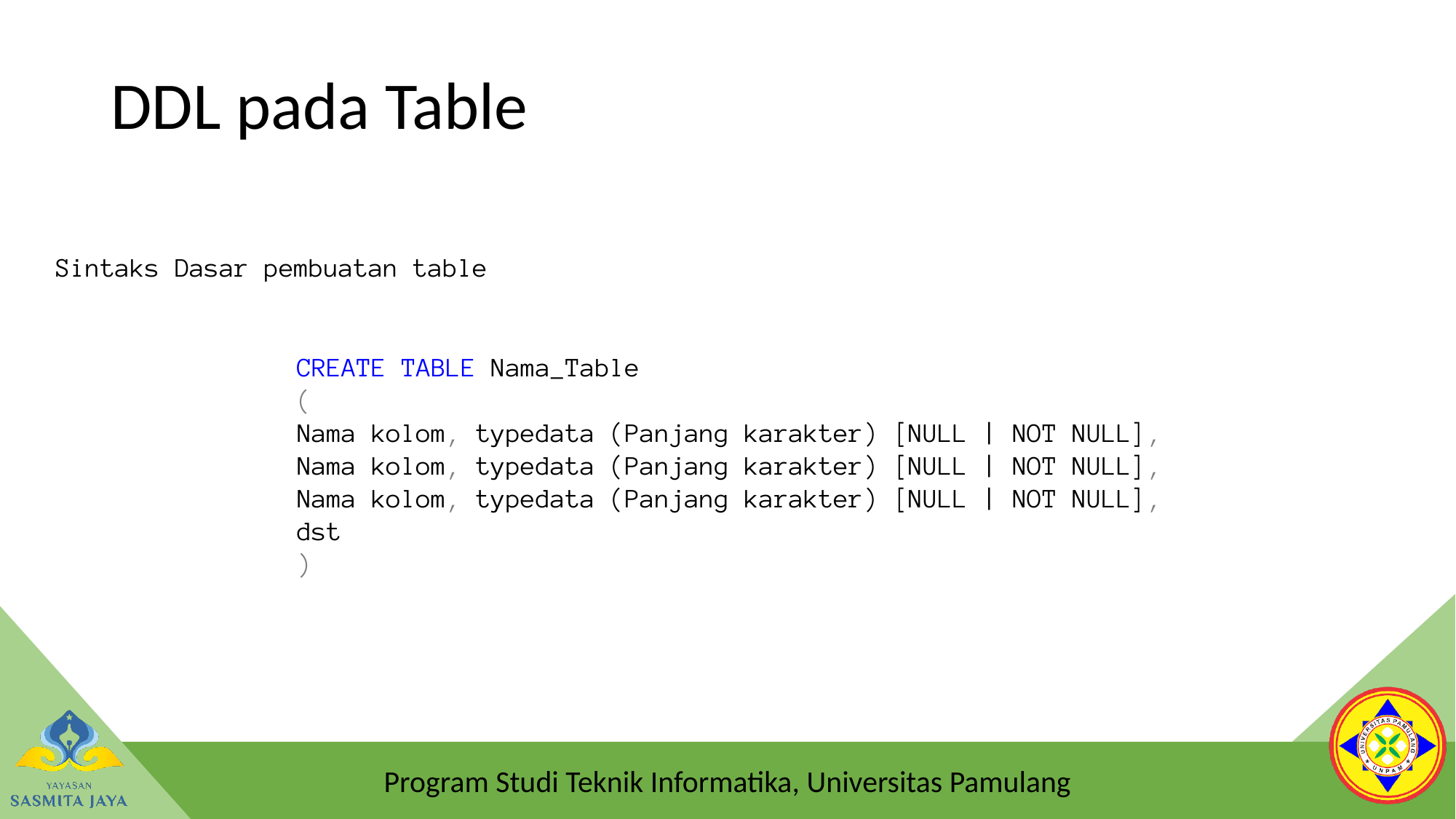

# DDL pada Table
Sintaks Dasar pembuatan table
CREATE TABLE Nama_Table
(
Nama kolom, typedata (Panjang karakter) [NULL | NOT NULL],
Nama kolom, typedata (Panjang karakter) [NULL | NOT NULL],
Nama kolom, typedata (Panjang karakter) [NULL | NOT NULL],
dst
)